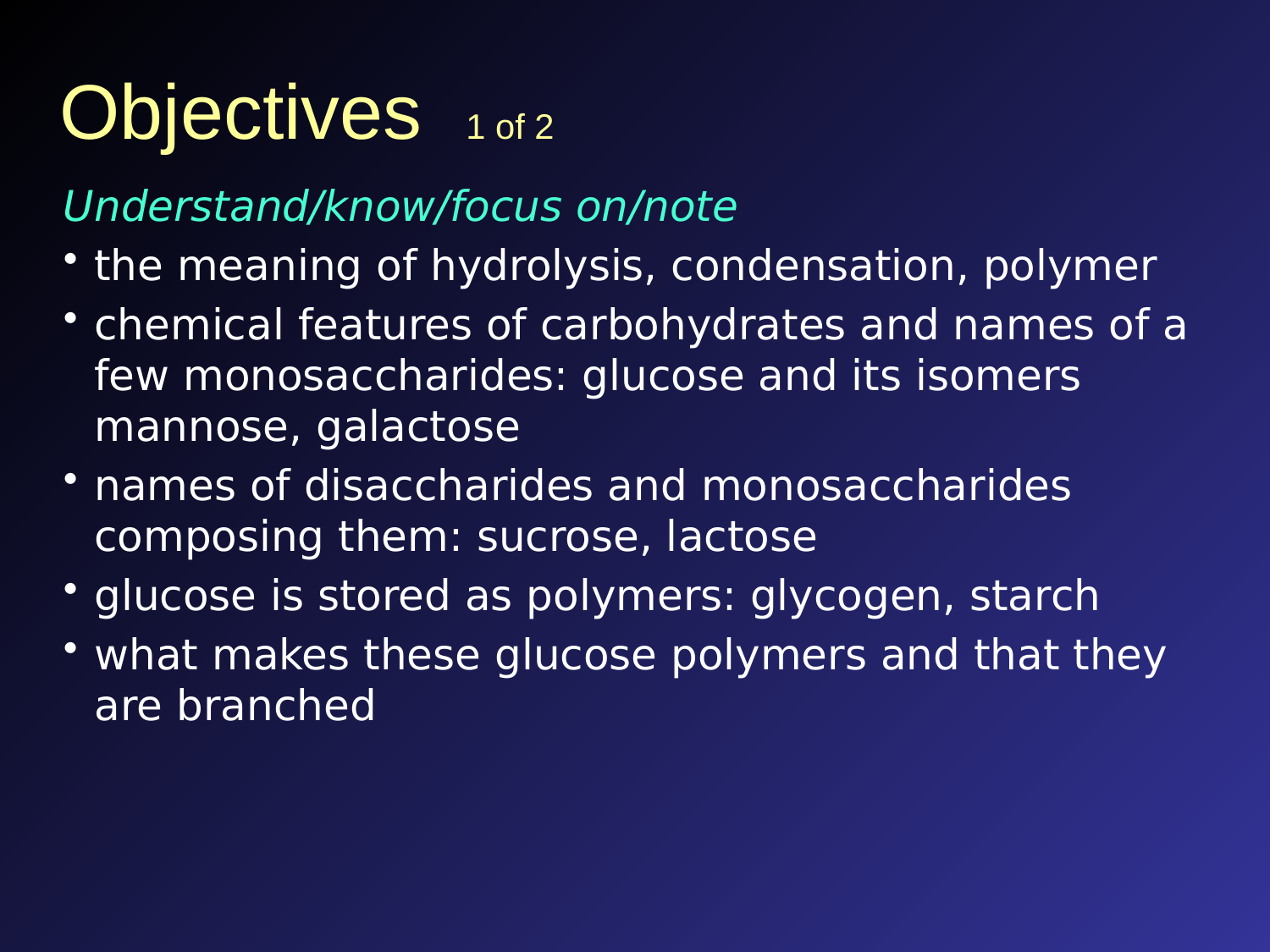

# Objectives  1 of 2
Understand/know/focus on/note
the meaning of hydrolysis, condensation, polymer
chemical features of carbohydrates and names of a few monosaccharides: glucose and its isomers mannose, galactose
names of disaccharides and monosaccharides composing them: sucrose, lactose
glucose is stored as polymers: glycogen, starch
what makes these glucose polymers and that they are branched